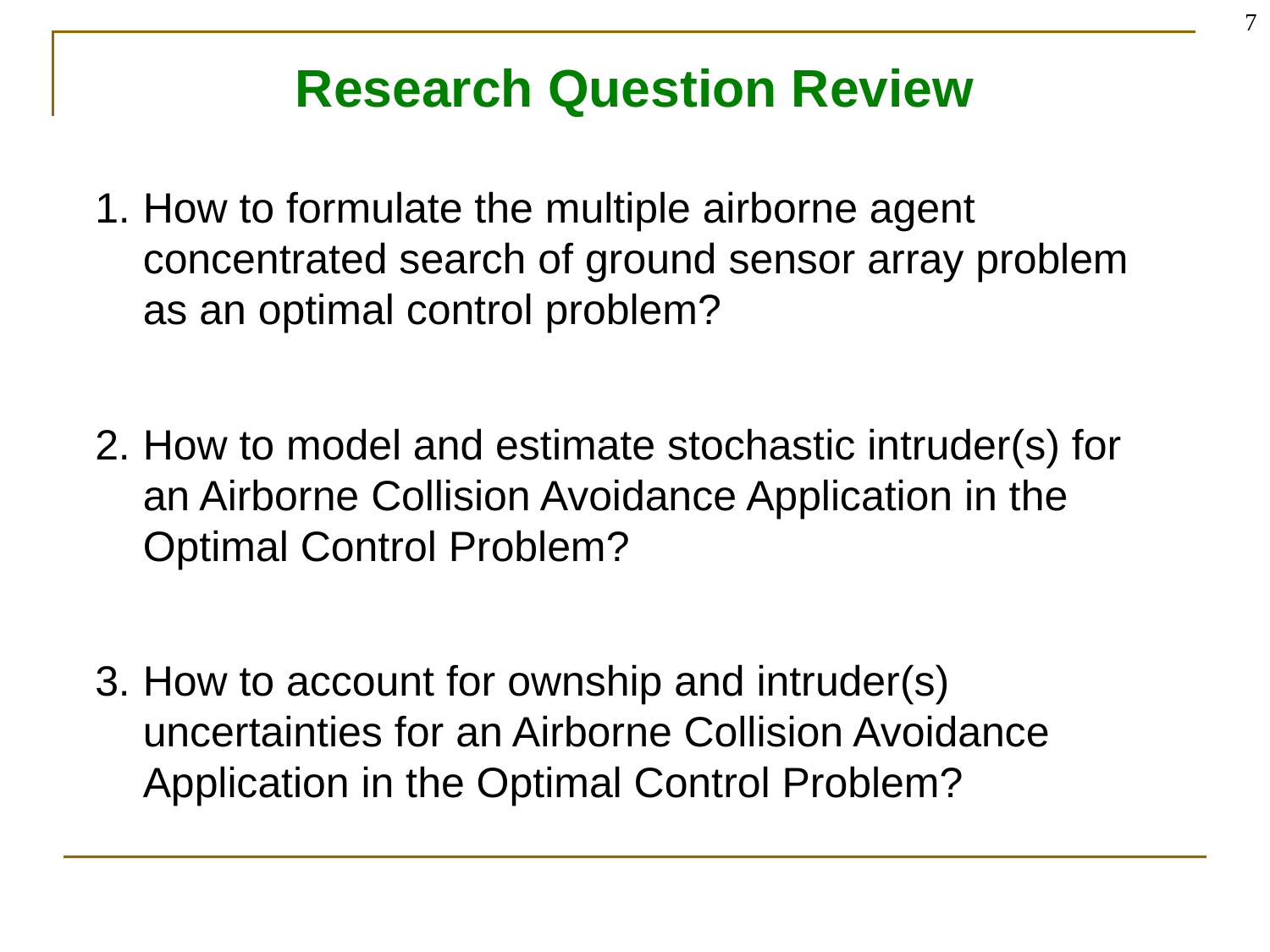

7
# Research Question Review
How to formulate the multiple airborne agent concentrated search of ground sensor array problem as an optimal control problem?

How to model and estimate stochastic intruder(s) for an Airborne Collision Avoidance Application in the Optimal Control Problem?

How to account for ownship and intruder(s) uncertainties for an Airborne Collision Avoidance Application in the Optimal Control Problem?